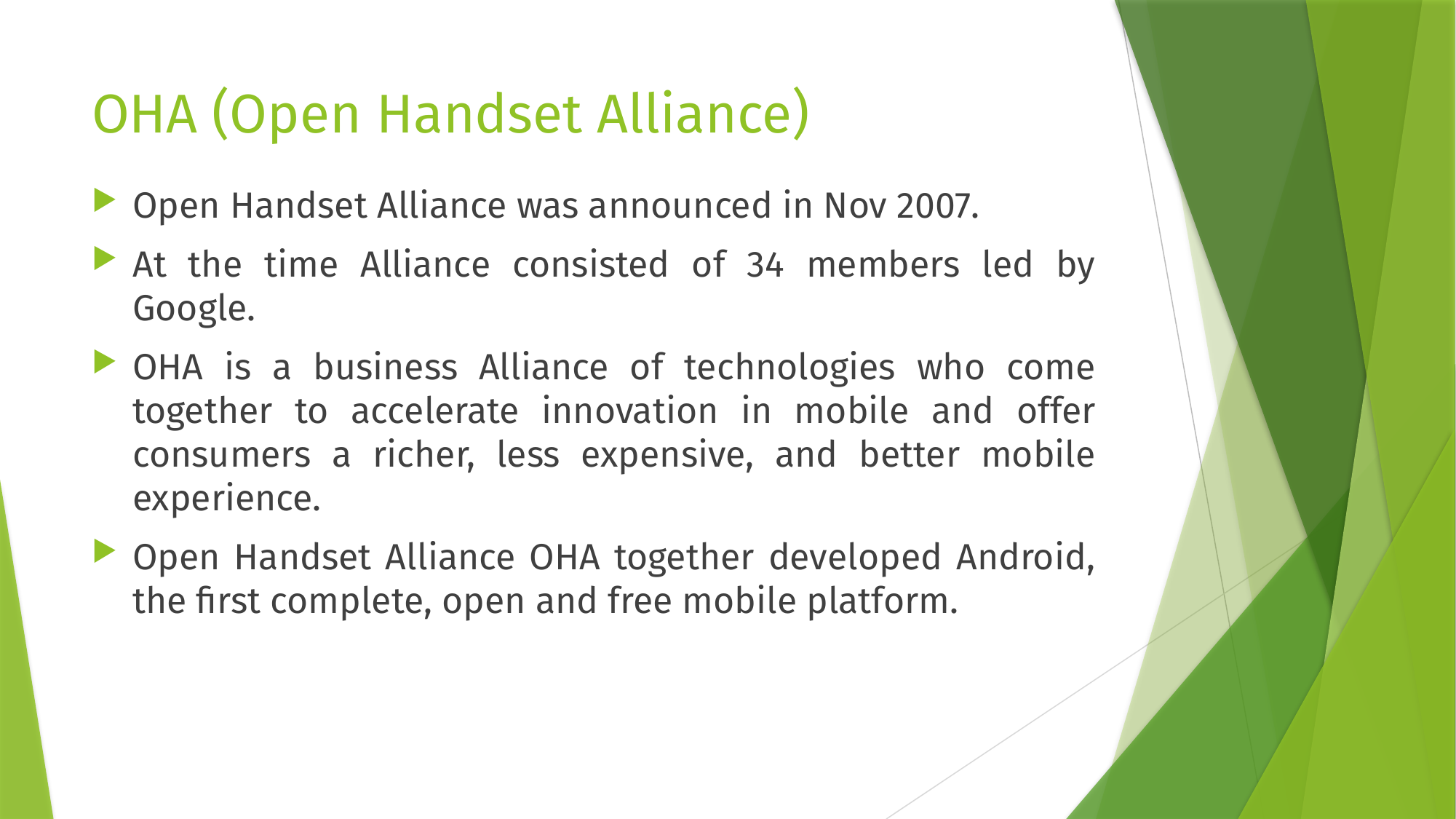

# OHA (Open Handset Alliance)
Open Handset Alliance was announced in Nov 2007.
At the time Alliance consisted of 34 members led by Google.
OHA is a business Alliance of technologies who come together to accelerate innovation in mobile and offer consumers a richer, less expensive, and better mobile experience.
Open Handset Alliance OHA together developed Android, the first complete, open and free mobile platform.